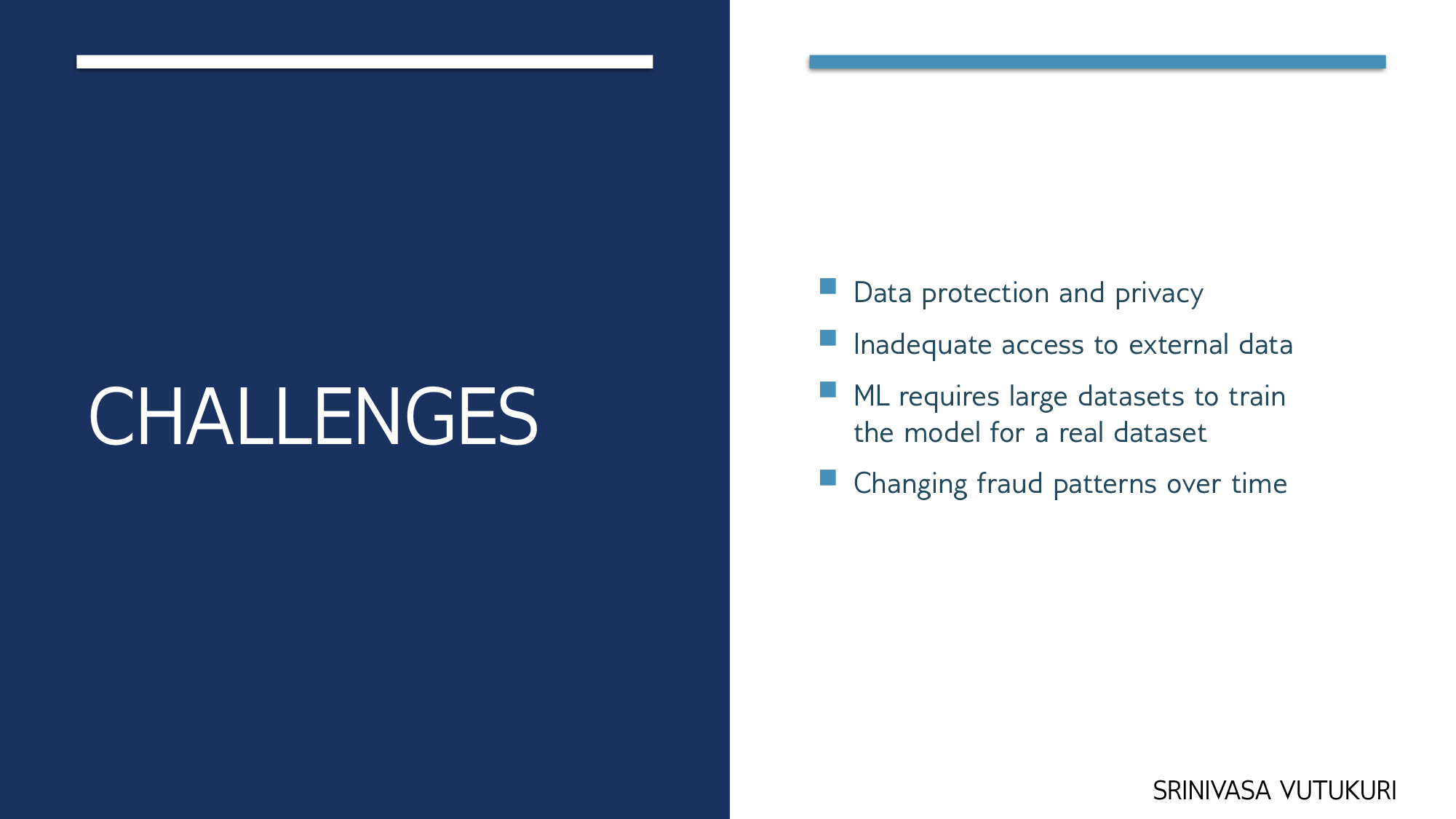

# Challenges
Data protection and privacy
Inadequate access to external data
ML requires large datasets to train the model for a real dataset
Changing fraud patterns over time

SRINIVASA VUTUKURI​